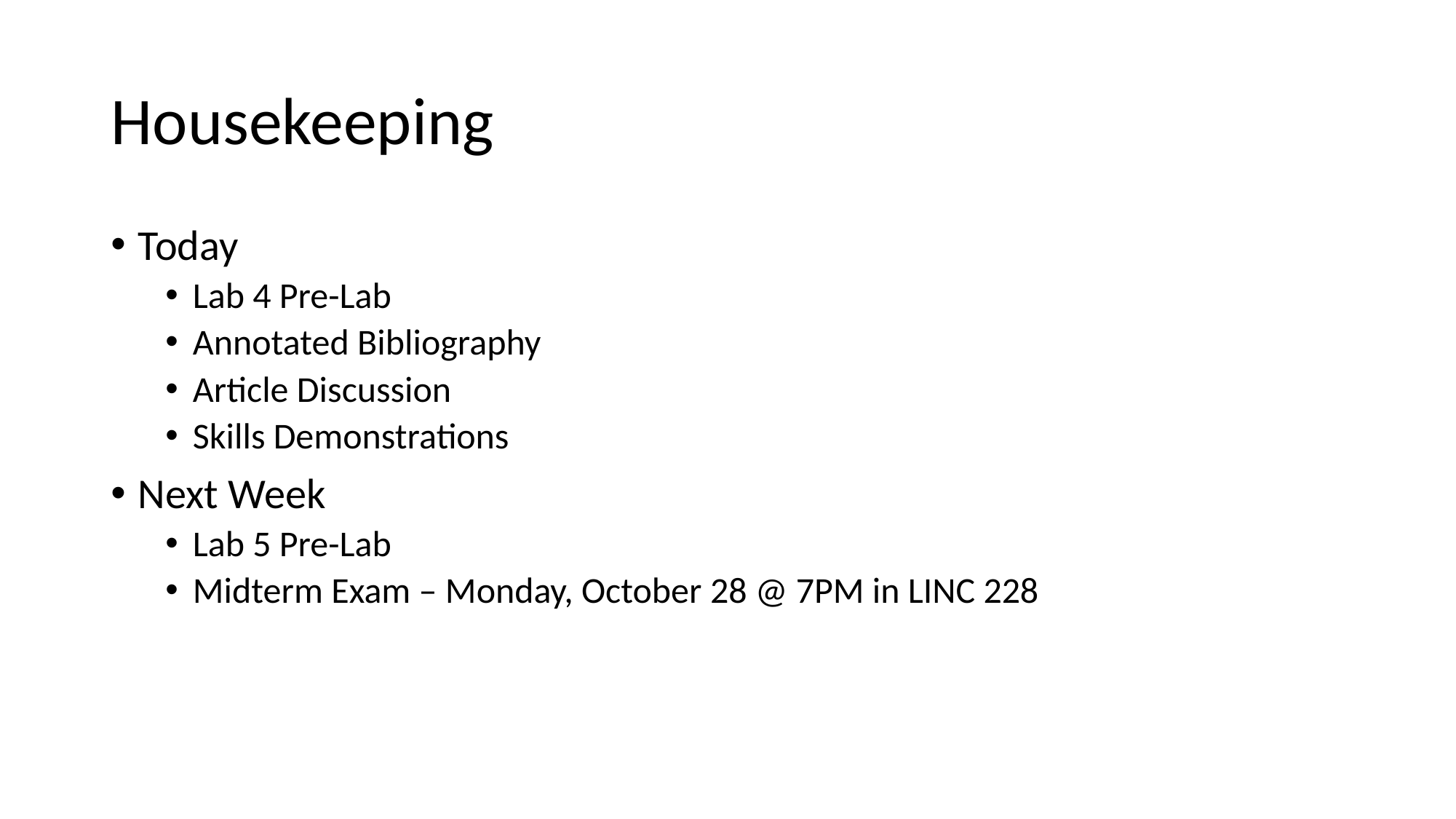

# Housekeeping
Today
Lab 4 Pre-Lab
Annotated Bibliography
Article Discussion
Skills Demonstrations
Next Week
Lab 5 Pre-Lab
Midterm Exam – Monday, October 28 @ 7PM in LINC 228